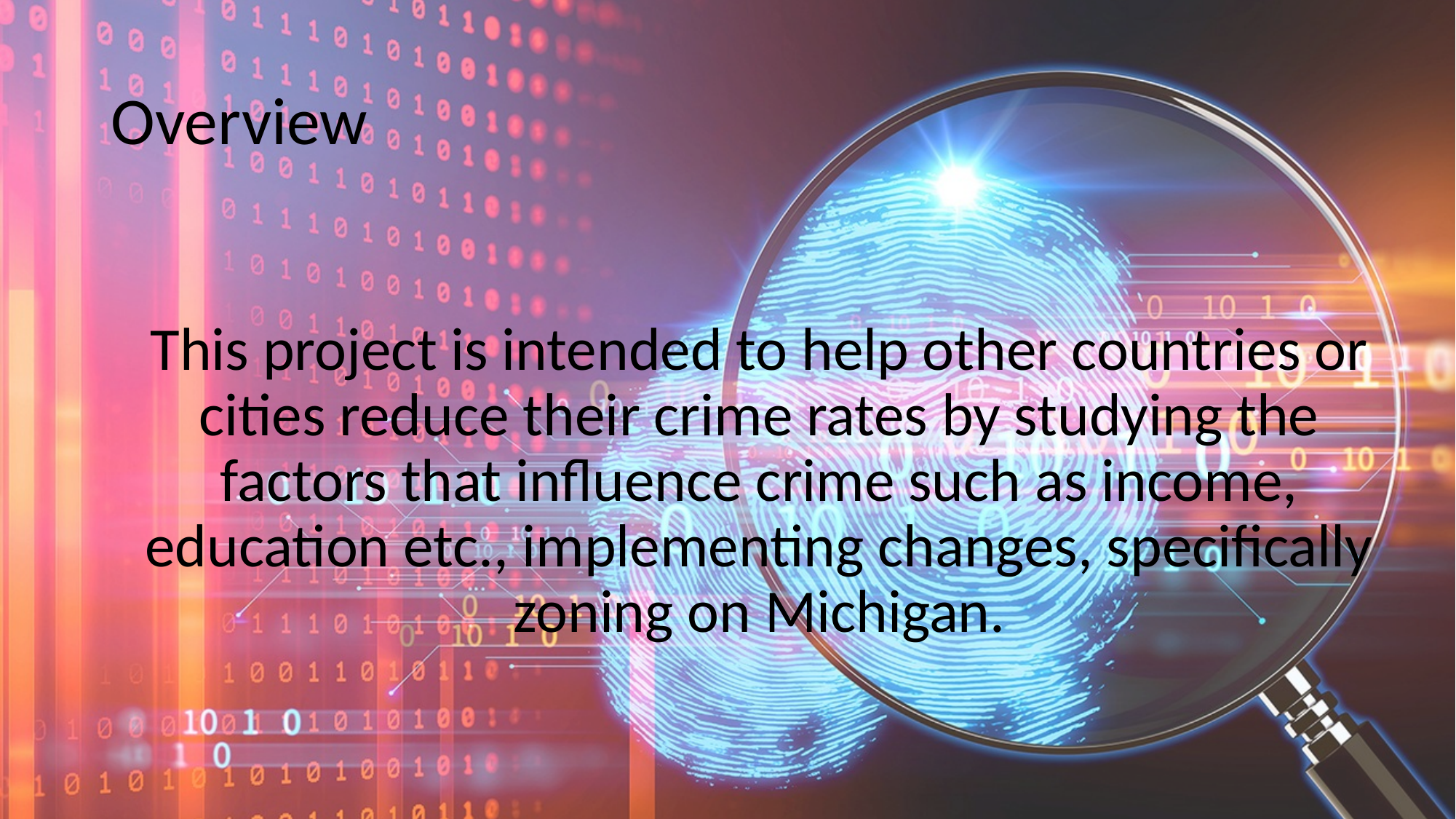

# Overview
This project is intended to help other countries or cities reduce their crime rates by studying the factors that influence crime such as income, education etc., implementing changes, specifically zoning on Michigan.